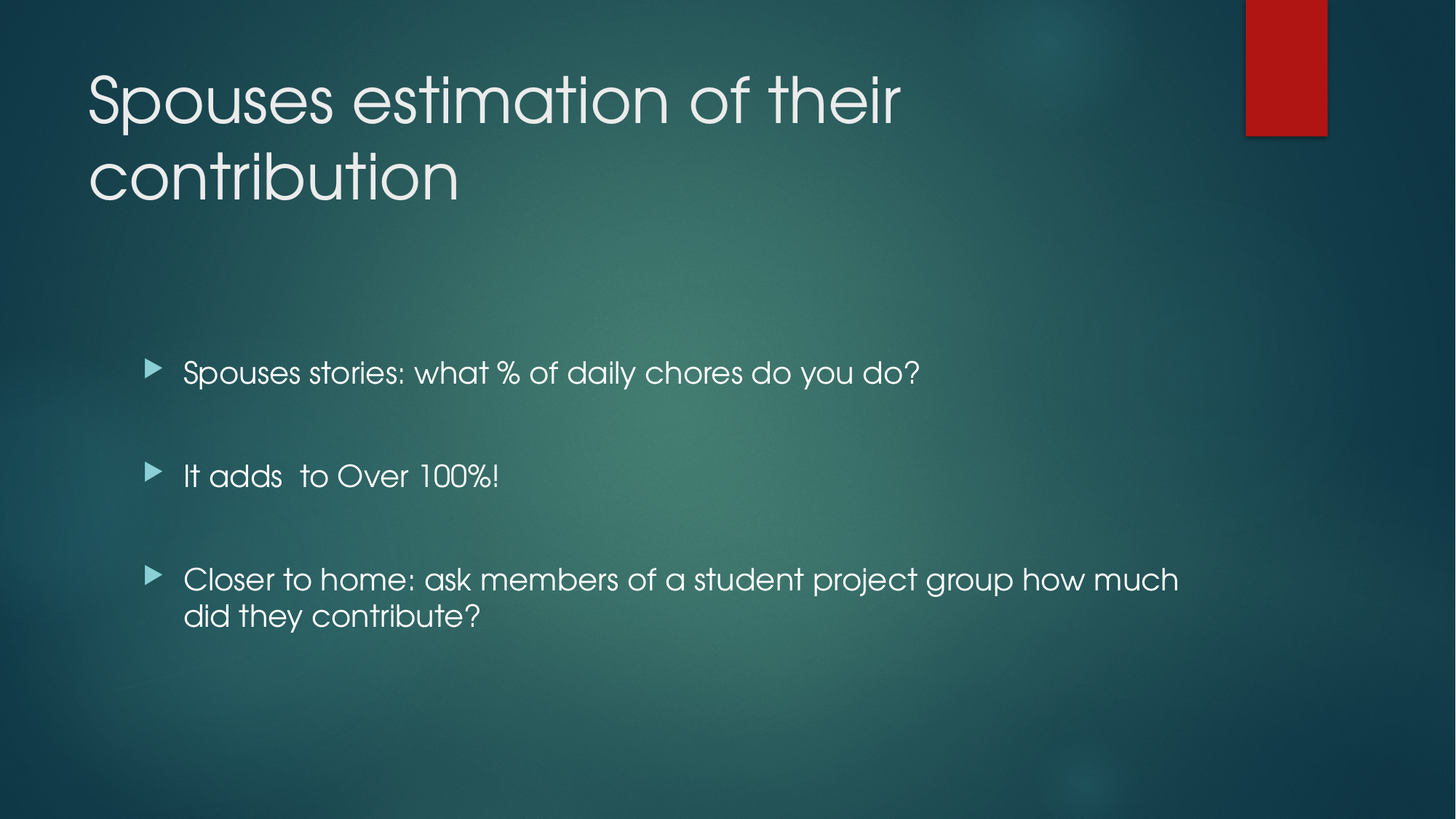

# Spouses estimation of their contribution

Spouses stories: what % of daily chores do you do?

It adds  to Over 100%!

Closer to home: ask members of a student project group how much did they contribute?